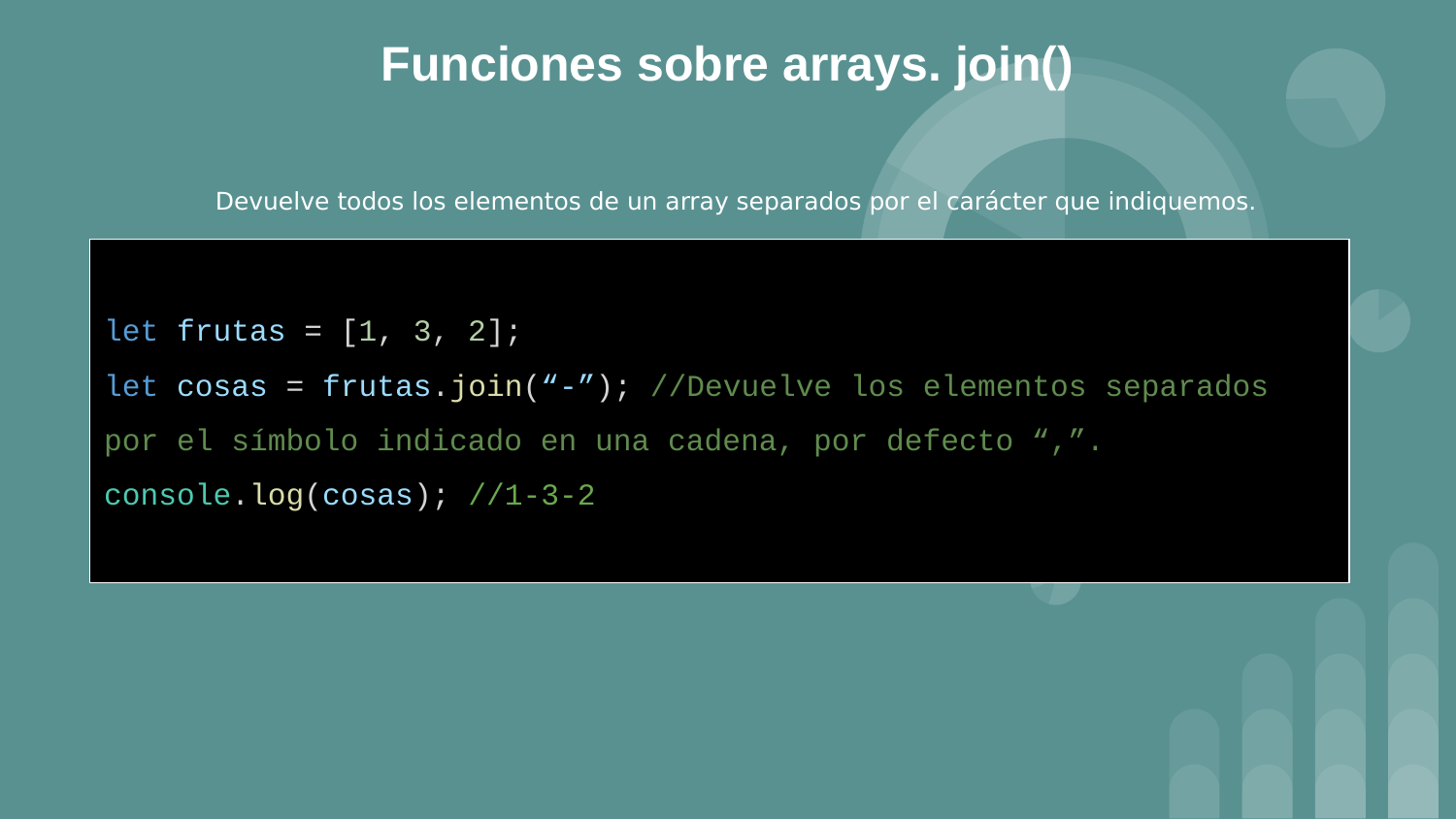

# Funciones sobre arrays. join()
Devuelve todos los elementos de un array separados por el carácter que indiquemos.

let frutas = [1, 3, 2];
let cosas = frutas.join(“-”); //Devuelve los elementos separados por el símbolo indicado en una cadena, por defecto “,”.
console.log(cosas); //1-3-2